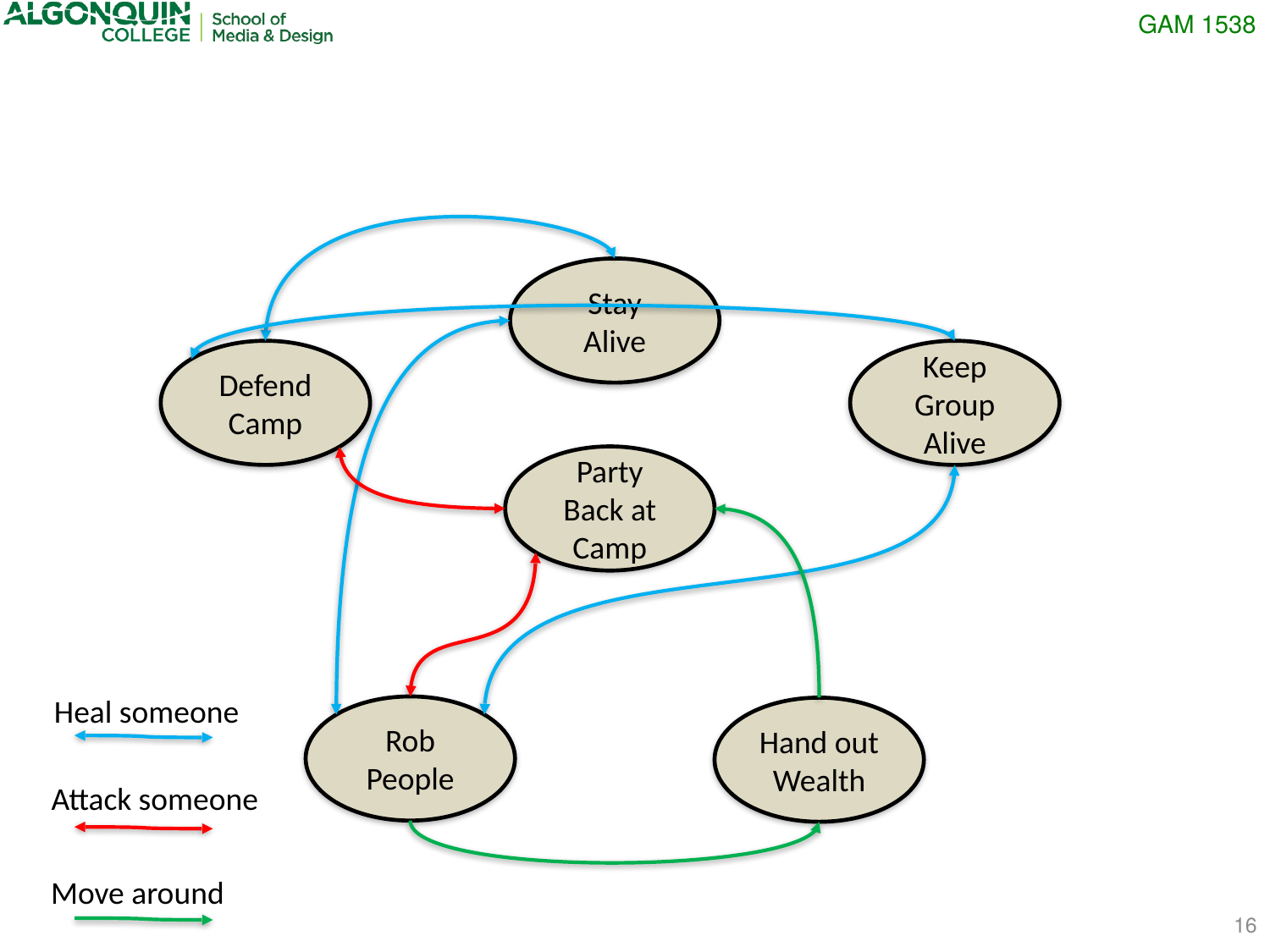

Stay Alive
Defend Camp
Keep Group Alive
Party Back at Camp
Heal someone
Attack someone
Move around
Rob People
Hand out Wealth
16